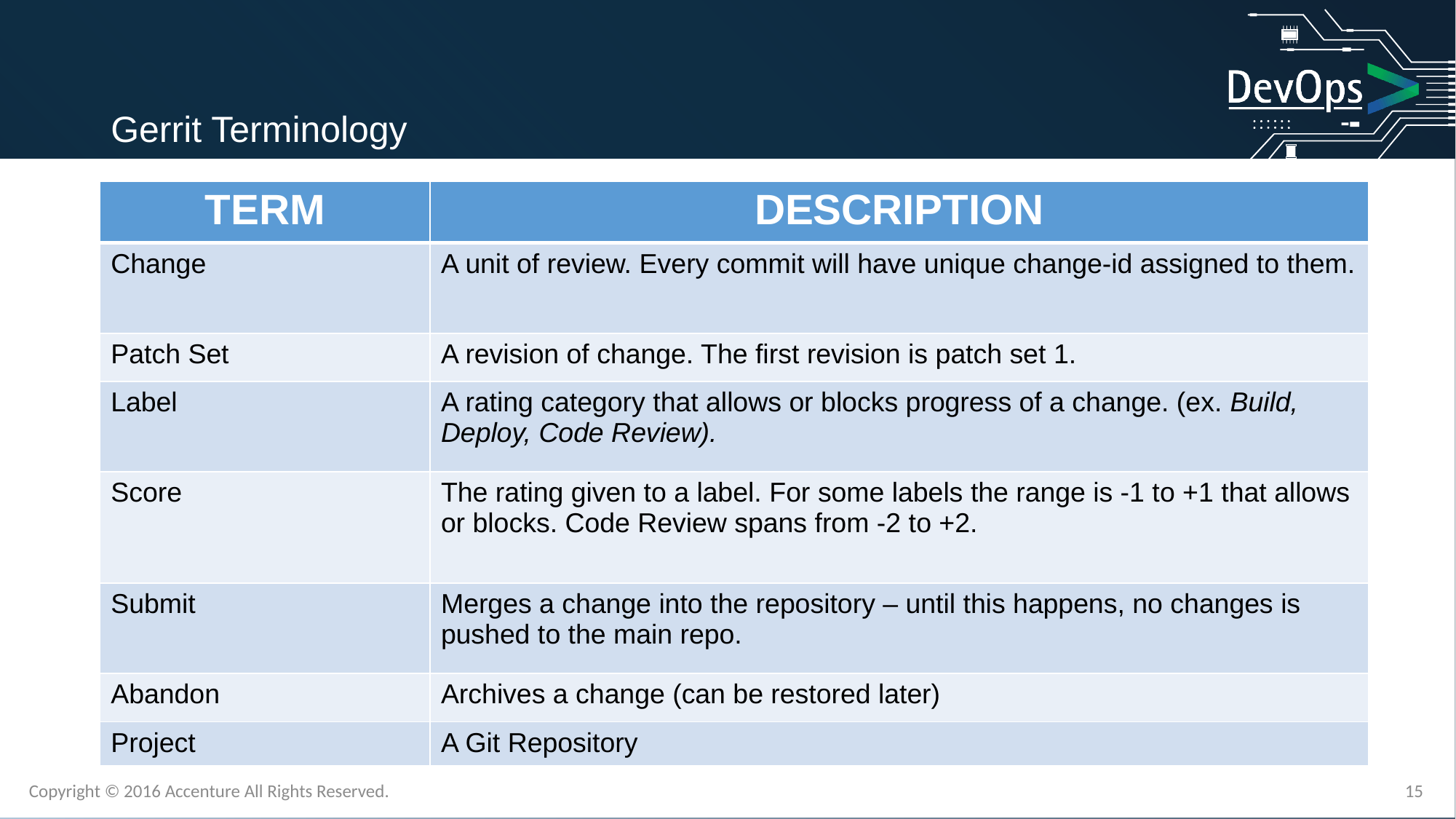

Gerrit Terminology
| TERM | DESCRIPTION |
| --- | --- |
| Change | A unit of review. Every commit will have unique change-id assigned to them. |
| Patch Set | A revision of change. The first revision is patch set 1. |
| Label | A rating category that allows or blocks progress of a change. (ex. Build, Deploy, Code Review). |
| Score | The rating given to a label. For some labels the range is -1 to +1 that allows or blocks. Code Review spans from -2 to +2. |
| Submit | Merges a change into the repository – until this happens, no changes is pushed to the main repo. |
| Abandon | Archives a change (can be restored later) |
| Project | A Git Repository |